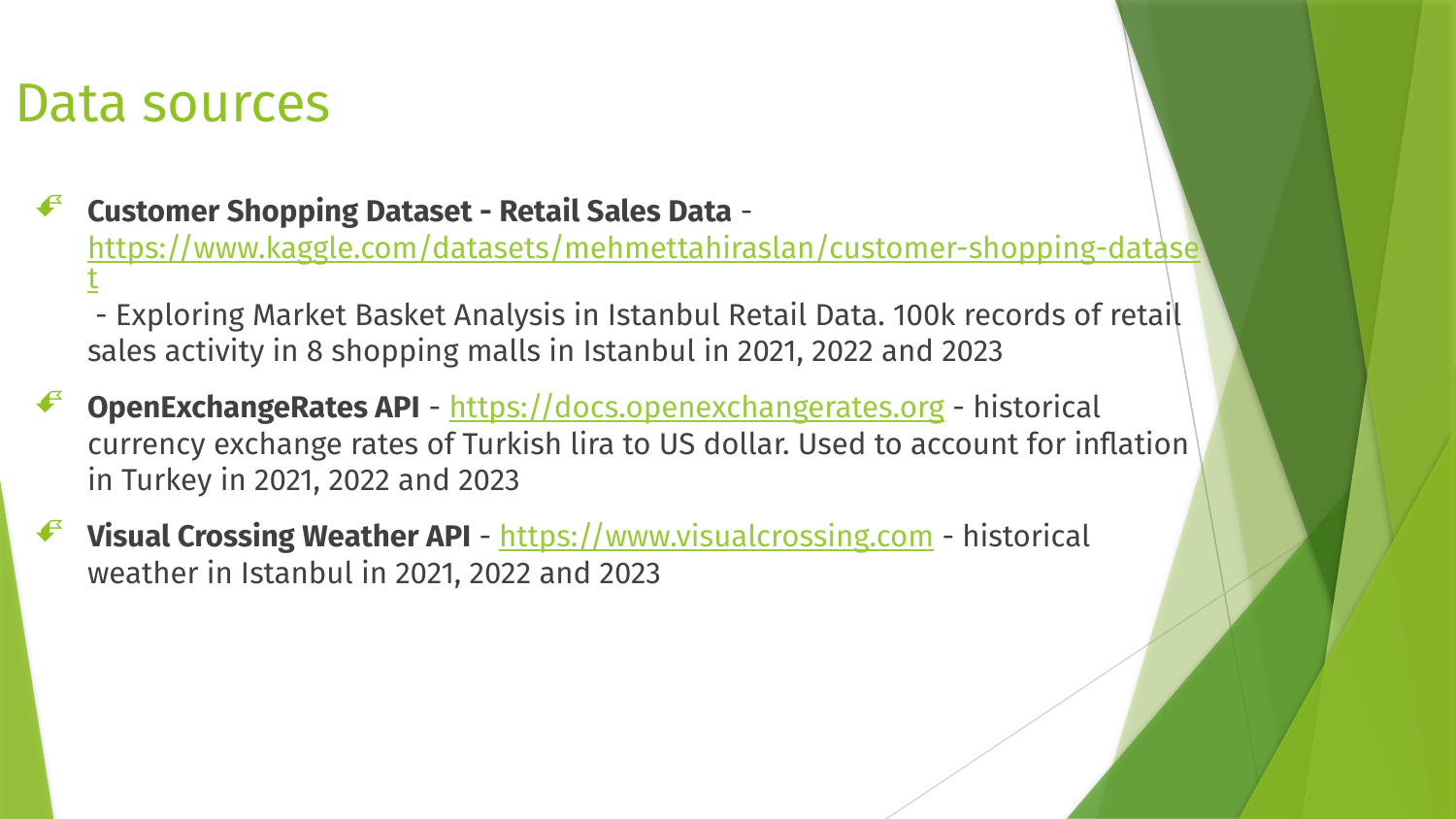

Data sources
Customer Shopping Dataset - Retail Sales Data - https://www.kaggle.com/datasets/mehmettahiraslan/customer-shopping-dataset - Exploring Market Basket Analysis in Istanbul Retail Data. 100k records of retail sales activity in 8 shopping malls in Istanbul in 2021, 2022 and 2023
OpenExchangeRates API - https://docs.openexchangerates.org - historical currency exchange rates of Turkish lira to US dollar. Used to account for inflation in Turkey in 2021, 2022 and 2023
Visual Crossing Weather API - https://www.visualcrossing.com - historical weather in Istanbul in 2021, 2022 and 2023